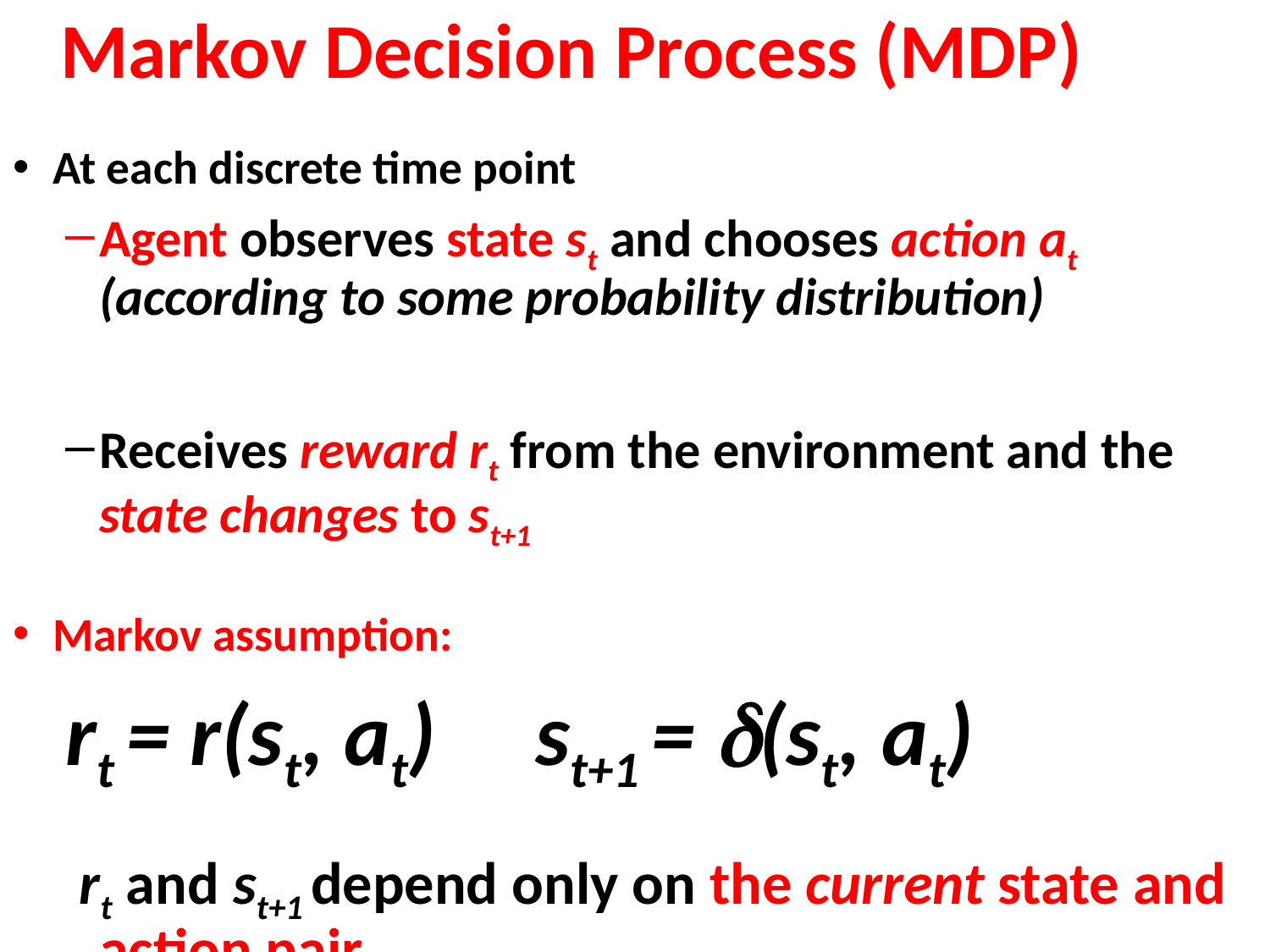

Markov Decision Process (MDP)
At each discrete time point
Agent observes state st and chooses action at  (according to some probability distribution)

Receives reward rt from the environment and the state changes to st+1

Markov assumption:
rt = r(st, at)     st+1 = δ(st, at)

 rt and st+1 depend only on the current state and action pair